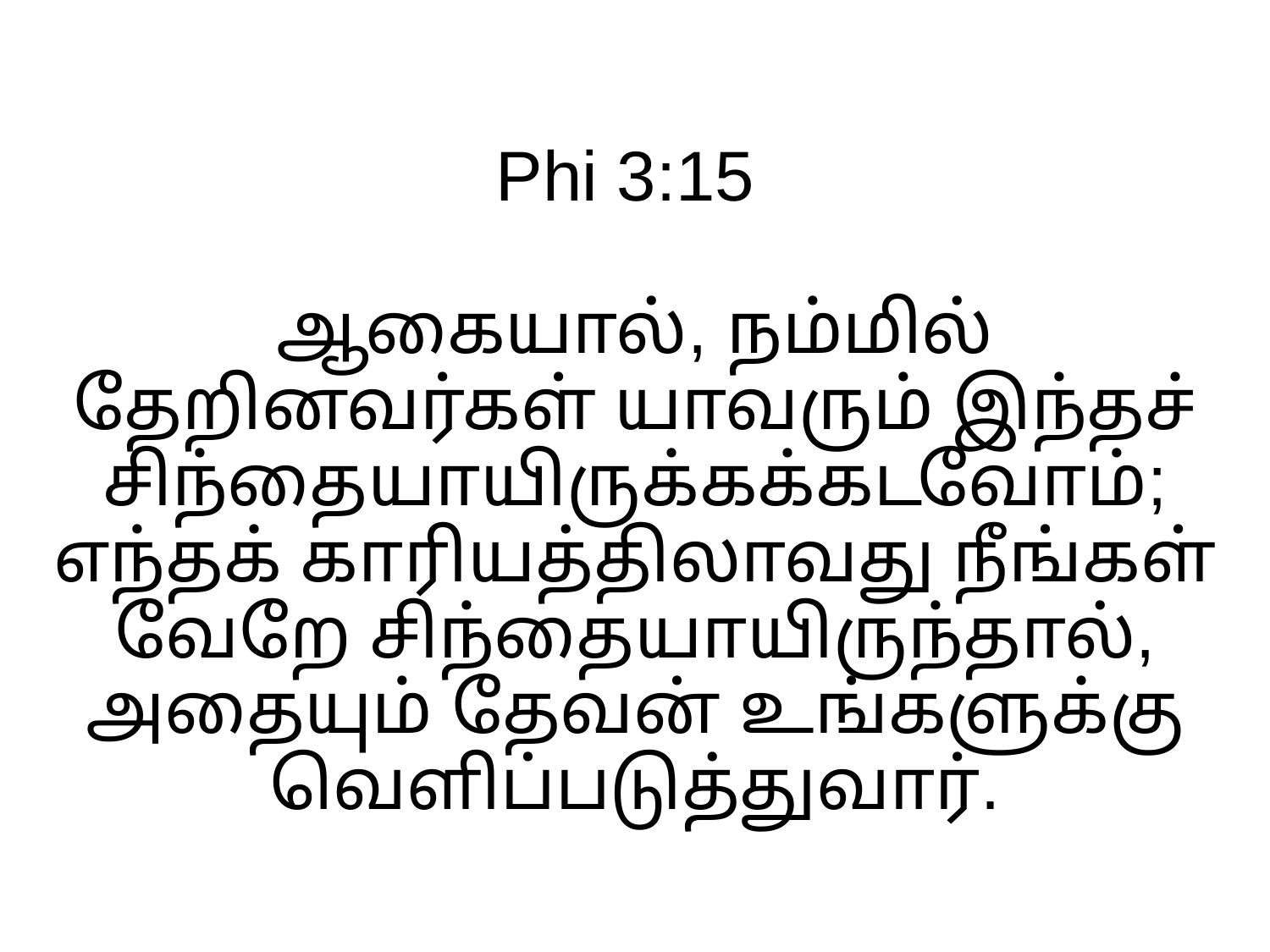

# Phi 3:15 ஆகையால், நம்மில் தேறினவர்கள் யாவரும் இந்தச் சிந்தையாயிருக்கக்கடவோம்; எந்தக் காரியத்திலாவது நீங்கள் வேறே சிந்தையாயிருந்தால், அதையும் தேவன் உங்களுக்கு வெளிப்படுத்துவார்.